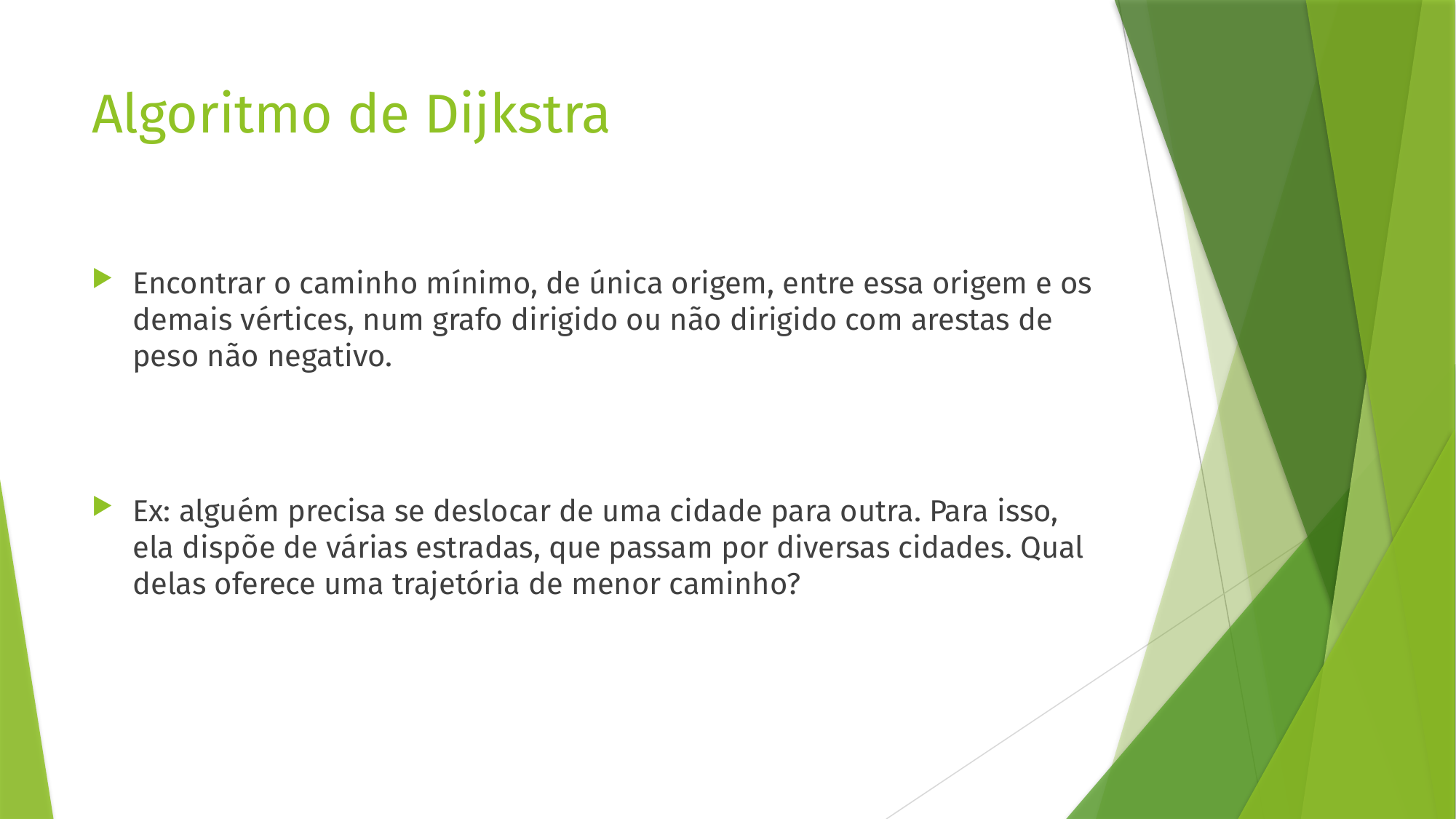

# Algoritmo de Dijkstra
Encontrar o caminho mínimo, de única origem, entre essa origem e os demais vértices, num grafo dirigido ou não dirigido com arestas de peso não negativo.

Ex: alguém precisa se deslocar de uma cidade para outra. Para isso, ela dispõe de várias estradas, que passam por diversas cidades. Qual delas oferece uma trajetória de menor caminho?